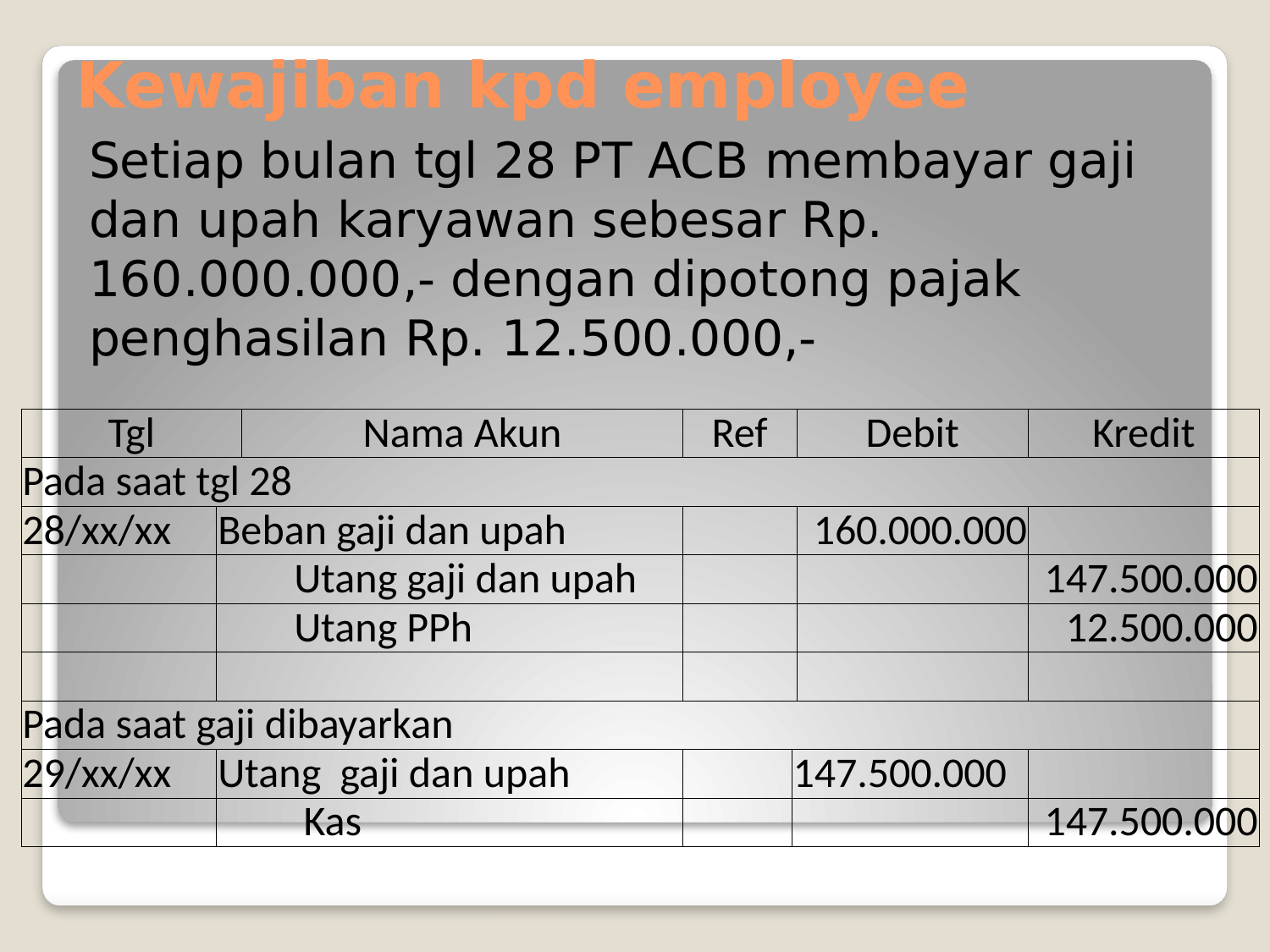

# Kewajiban kpd employee
Setiap bulan tgl 28 PT ACB membayar gaji dan upah karyawan sebesar Rp. 160.000.000,- dengan dipotong pajak penghasilan Rp. 12.500.000,-
| Tgl |  | Nama Akun | Ref |  | Debit | Kredit |
| --- | --- | --- | --- | --- | --- | --- |
| Pada saat tgl 28 |  |  |  |  |  |  |
| 28/xx/xx | Beban gaji dan upah |  |  |  | 160.000.000 |  |
|  | Utang gaji dan upah |  |  |  |  | 147.500.000 |
|  | Utang PPh |  |  |  |  | 12.500.000 |
|  |  |  |  |  |  |  |
| Pada saat gaji dibayarkan |  |  |  |  |  |  |
| 29/xx/xx | Utang gaji dan upah |  |  | 147.500.000 |  |  |
|  | Kas |  |  |  |  | 147.500.000 |